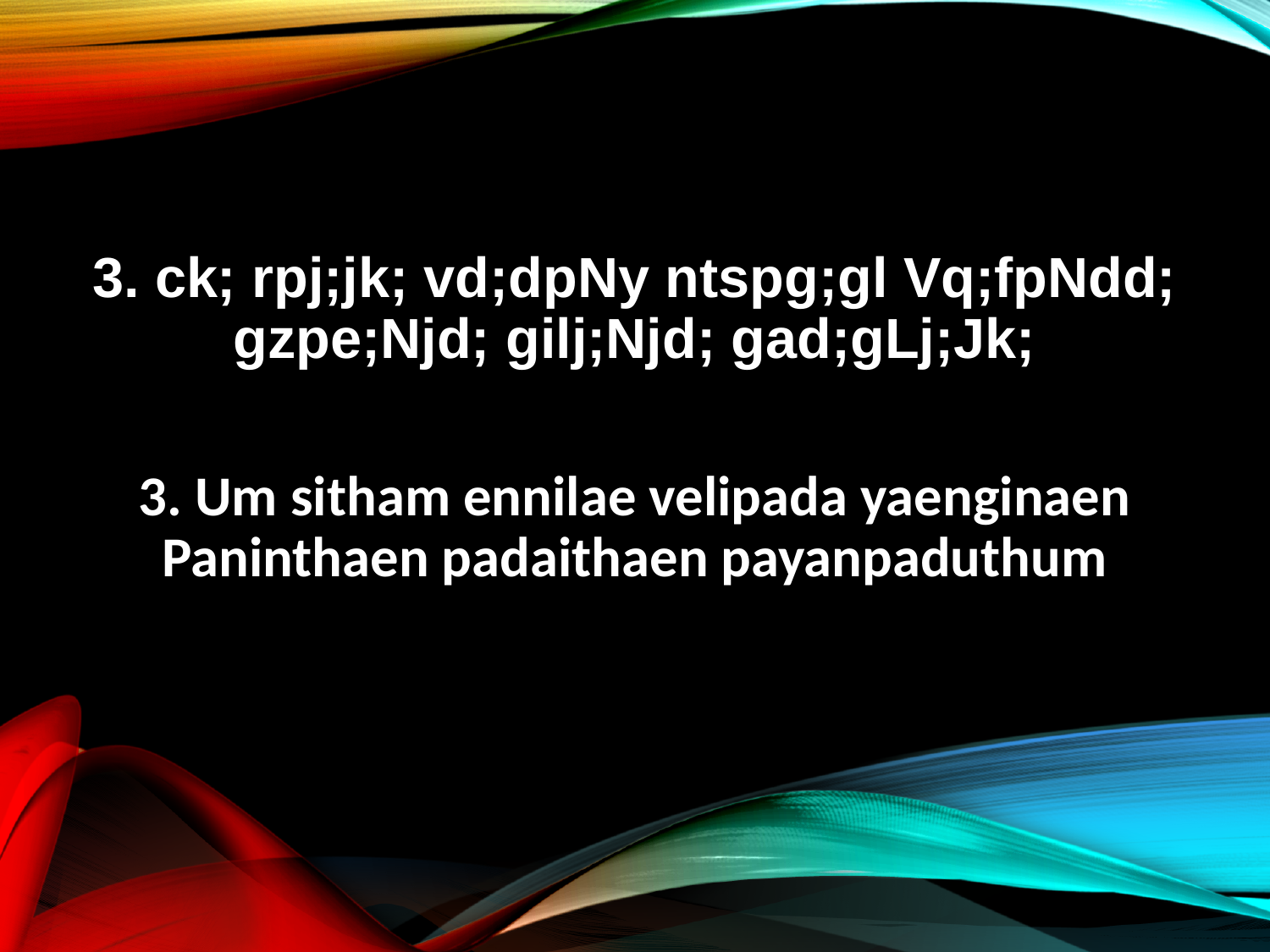

3. ck; rpj;jk; vd;dpNy ntspg;gl Vq;fpNdd;
gzpe;Njd; gilj;Njd; gad;gLj;Jk;

3. Um sitham ennilae velipada yaenginaen
Paninthaen padaithaen payanpaduthum